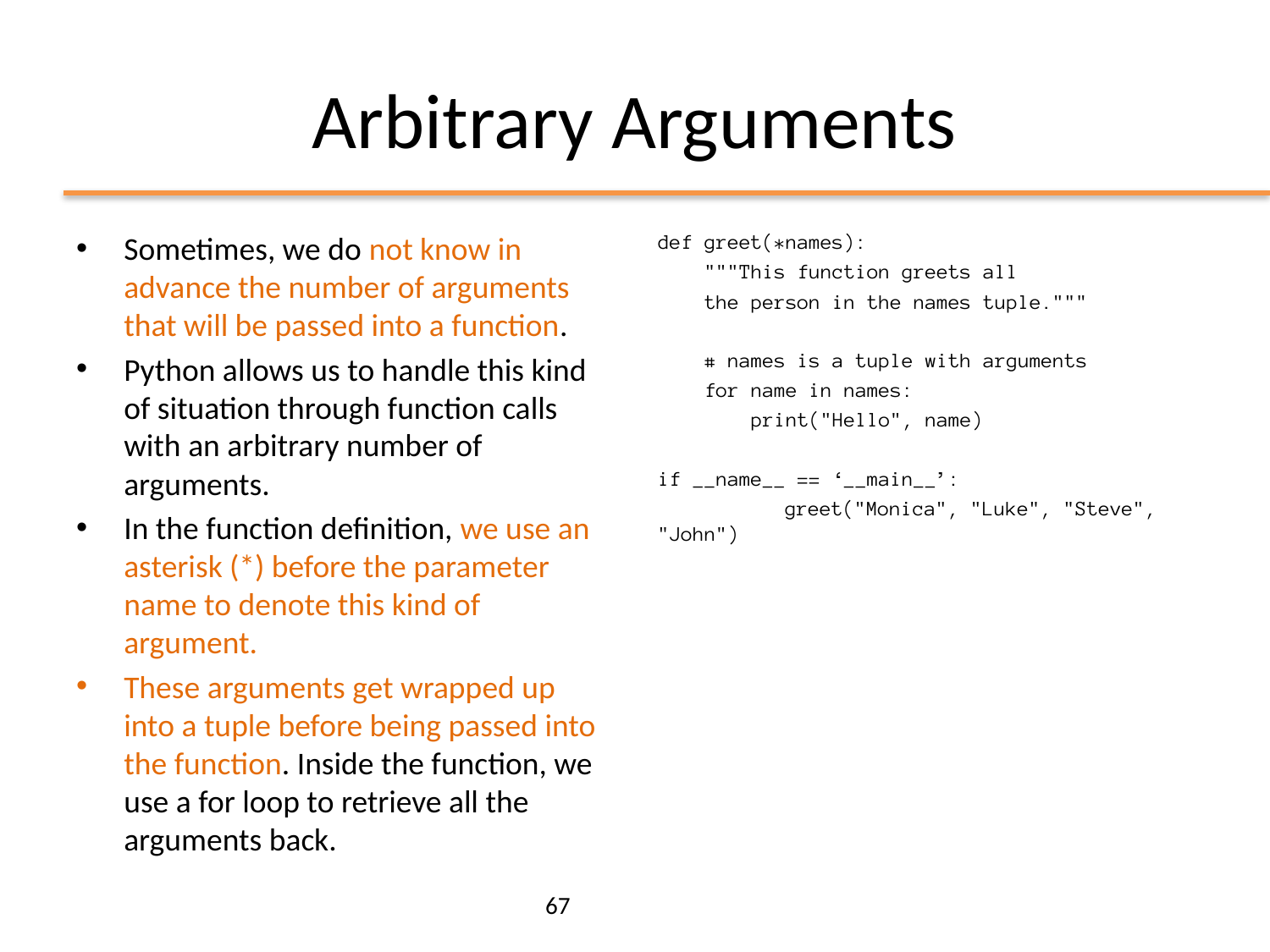

# Arbitrary Arguments
Sometimes, we do not know in advance the number of arguments that will be passed into a function.
Python allows us to handle this kind of situation through function calls with an arbitrary number of arguments.
In the function definition, we use an asterisk (*) before the parameter name to denote this kind of argument.
These arguments get wrapped up into a tuple before being passed into the function. Inside the function, we use a for loop to retrieve all the arguments back.
def greet(*names):
    """This function greets all
    the person in the names tuple."""

    # names is a tuple with arguments
    for name in names:
        print("Hello", name)

if __name__ == ‘__main__’:
	greet("Monica", "Luke", "Steve", "John")
67